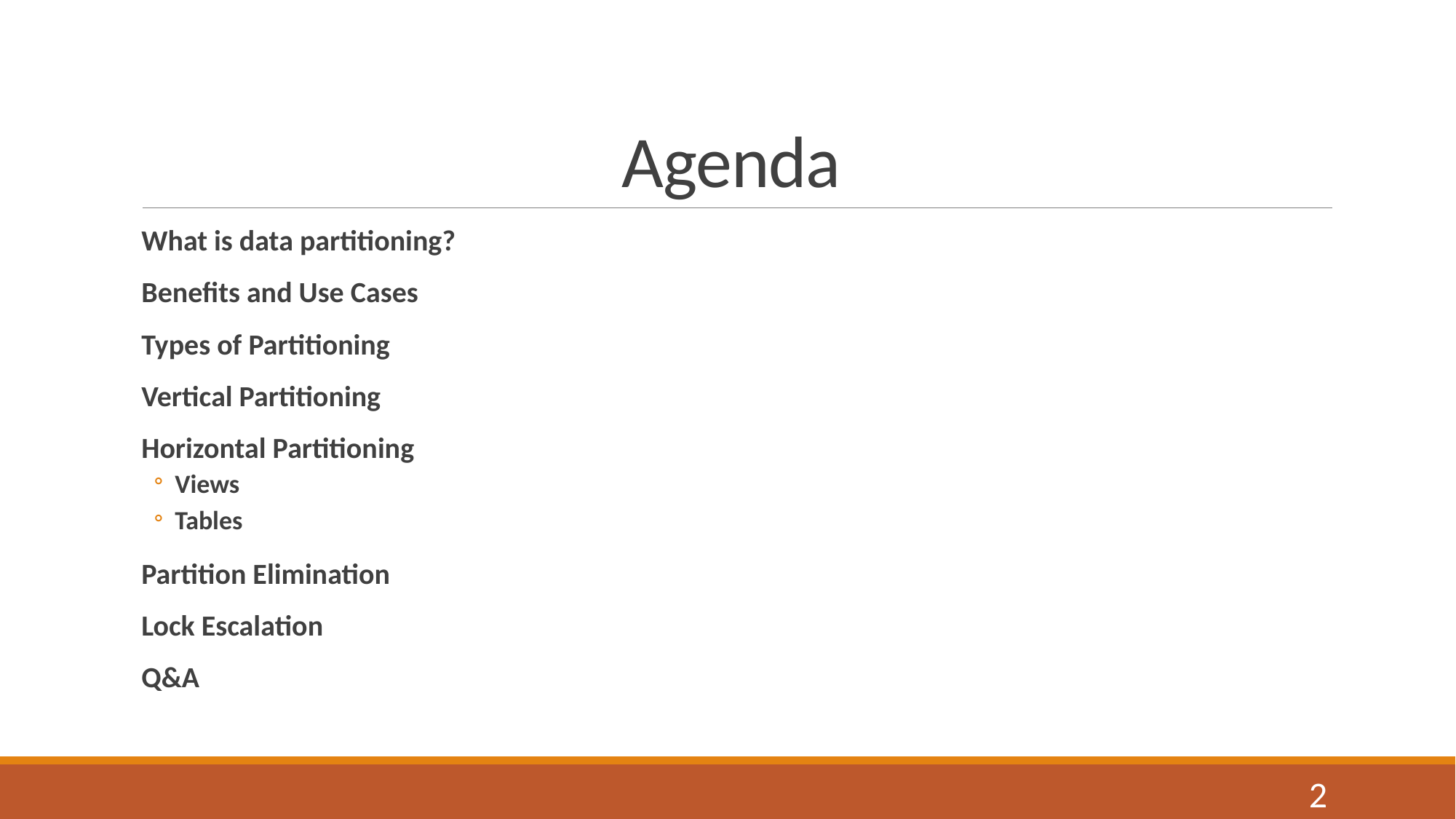

# Agenda
What is data partitioning?
Benefits and Use Cases
Types of Partitioning
Vertical Partitioning
Horizontal Partitioning
Views
Tables
Partition Elimination
Lock Escalation
Q&A
2